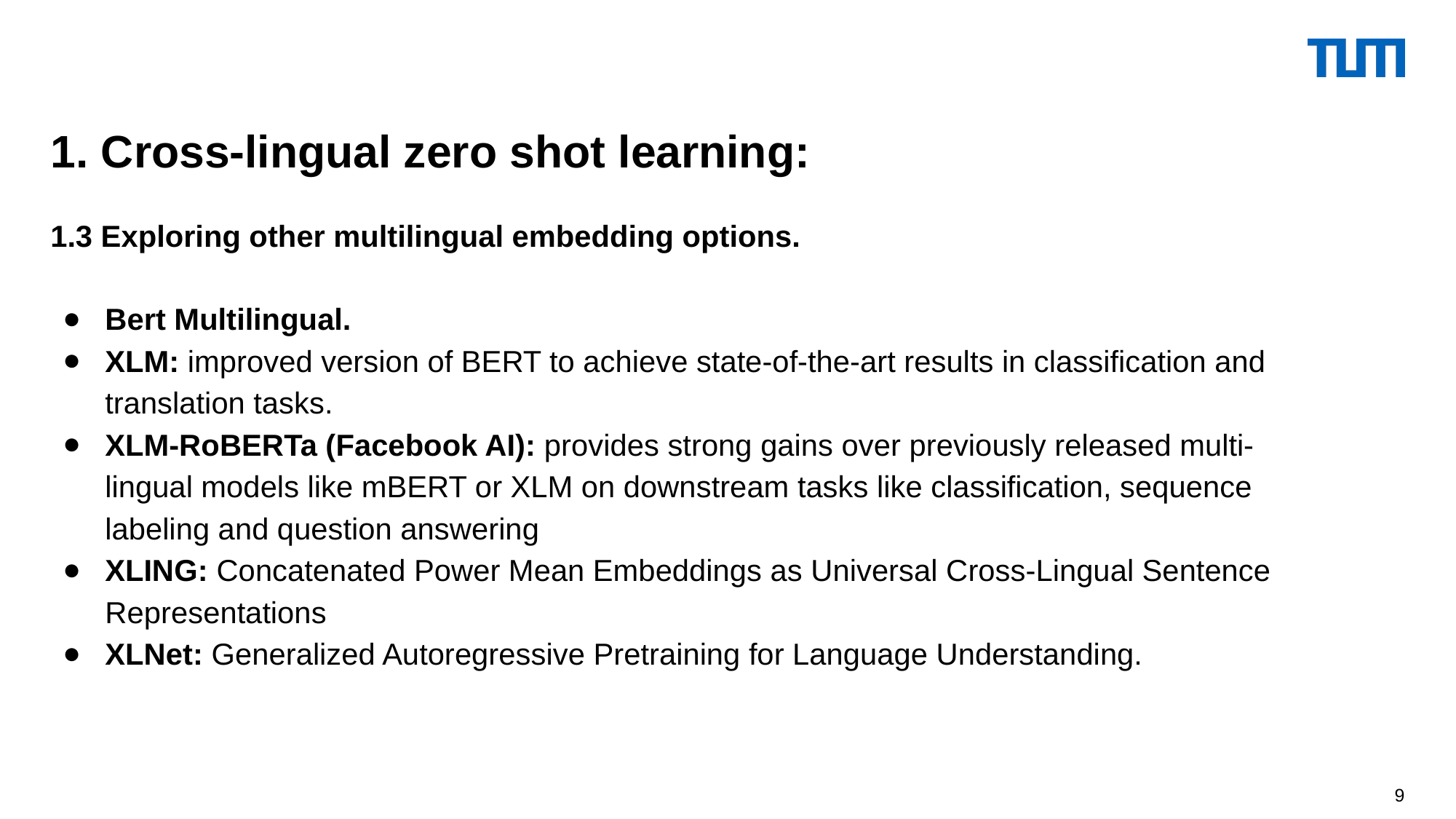

1. Cross-lingual zero shot learning:
1.3 Exploring other multilingual embedding options.

Bert Multilingual.
XLM: improved version of BERT to achieve state-of-the-art results in classification and translation tasks.
XLM-RoBERTa (Facebook AI): provides strong gains over previously released multi-lingual models like mBERT or XLM on downstream tasks like classification, sequence labeling and question answering
XLING: Concatenated Power Mean Embeddings as Universal Cross-Lingual Sentence Representations
XLNet: Generalized Autoregressive Pretraining for Language Understanding.

9